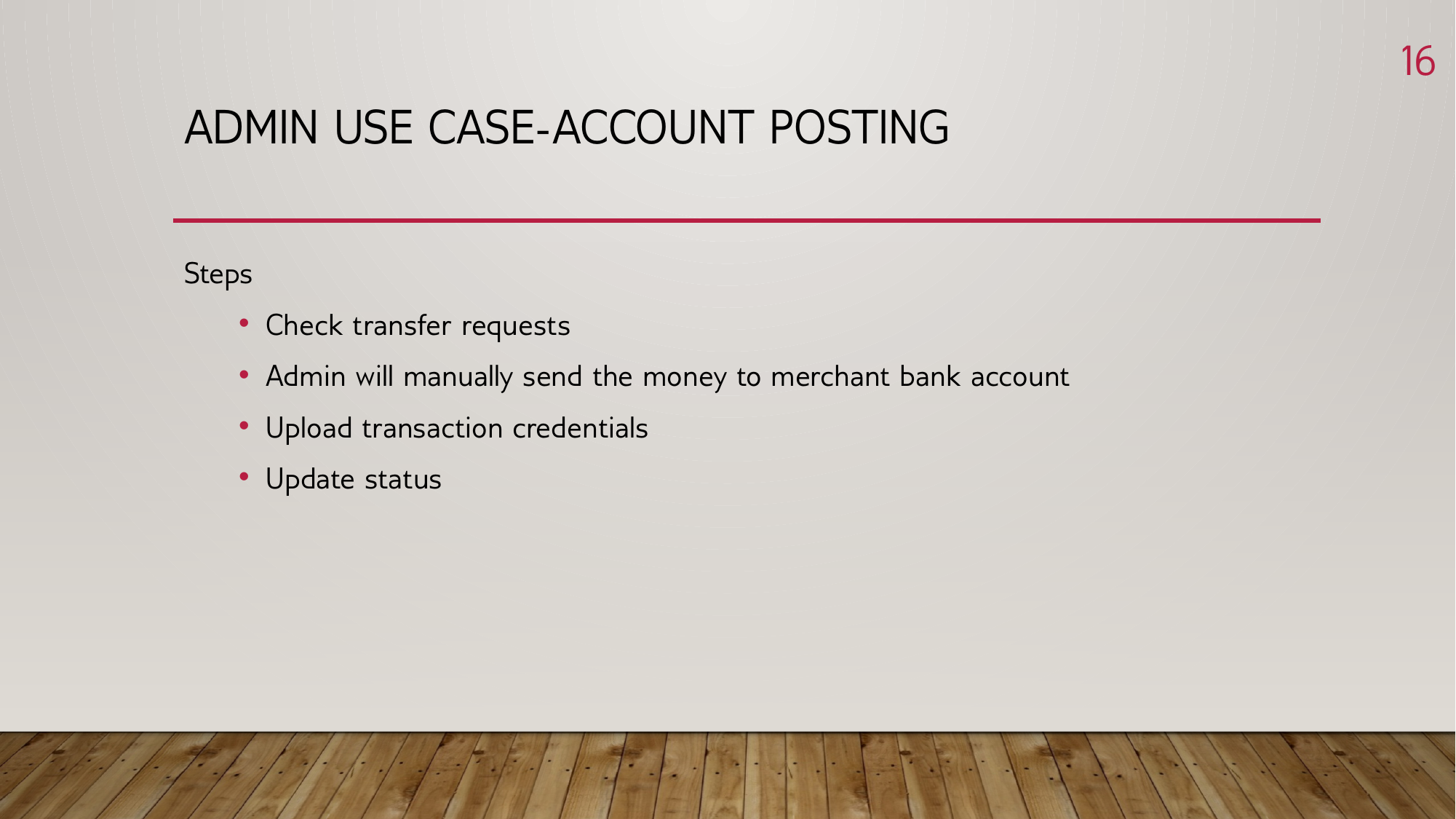

16
# Admin use case-account posting
Steps
Check transfer requests
Admin will manually send the money to merchant bank account
Upload transaction credentials
Update status